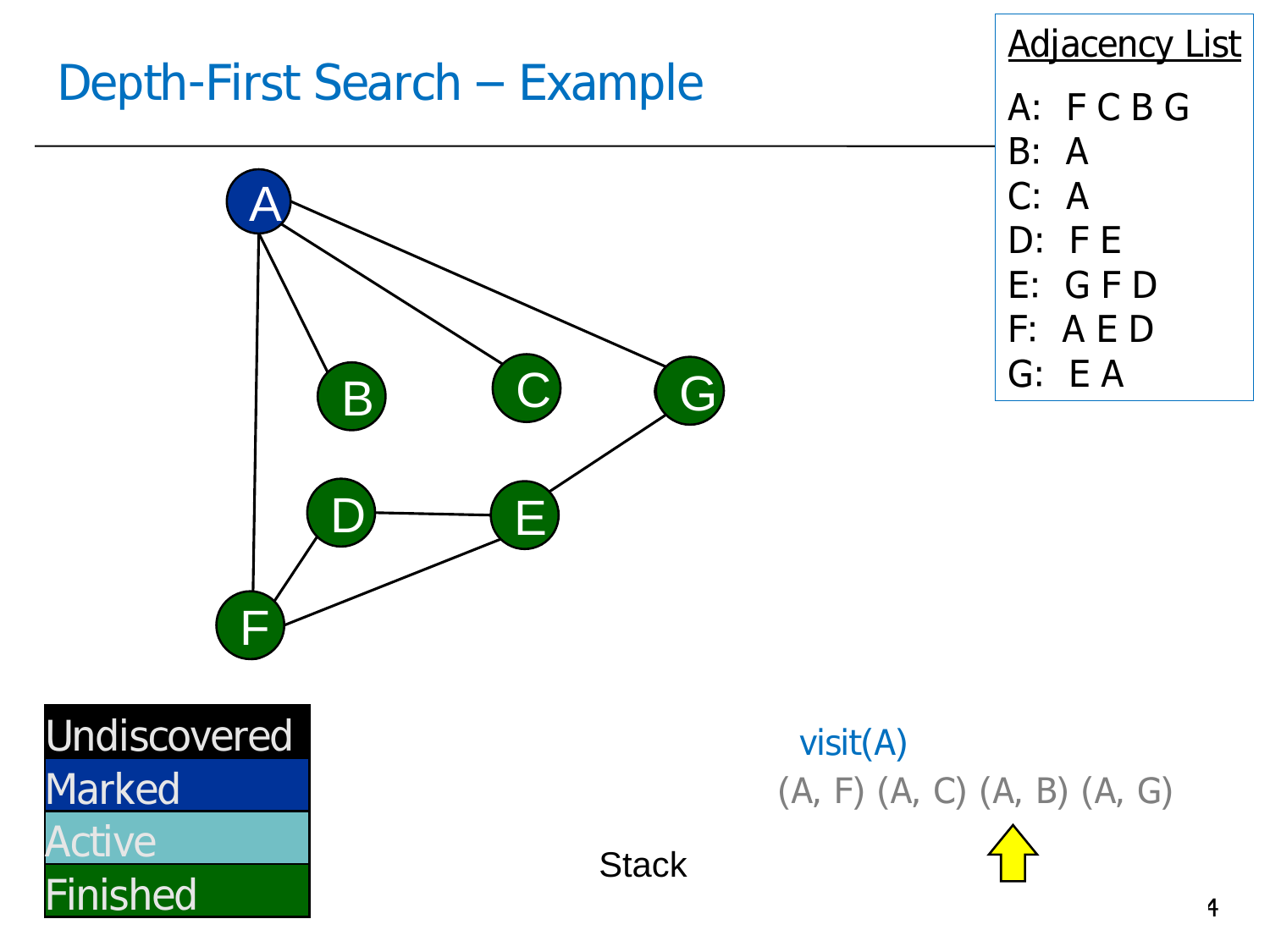

Adjacency List
A:  F C B G
B:  A
C:  A
D:  F E
E:  G F D
F:  A E D
G:  E A
# Depth-First Search – Example
 A
A
 C
 G
 B
B
C
G
 D
 E
D
E
 F

  visit(A)
(A, F) (A, C) (A, B) (A, G)

Stack
F
Undiscovered
Marked
Active
Finished
54